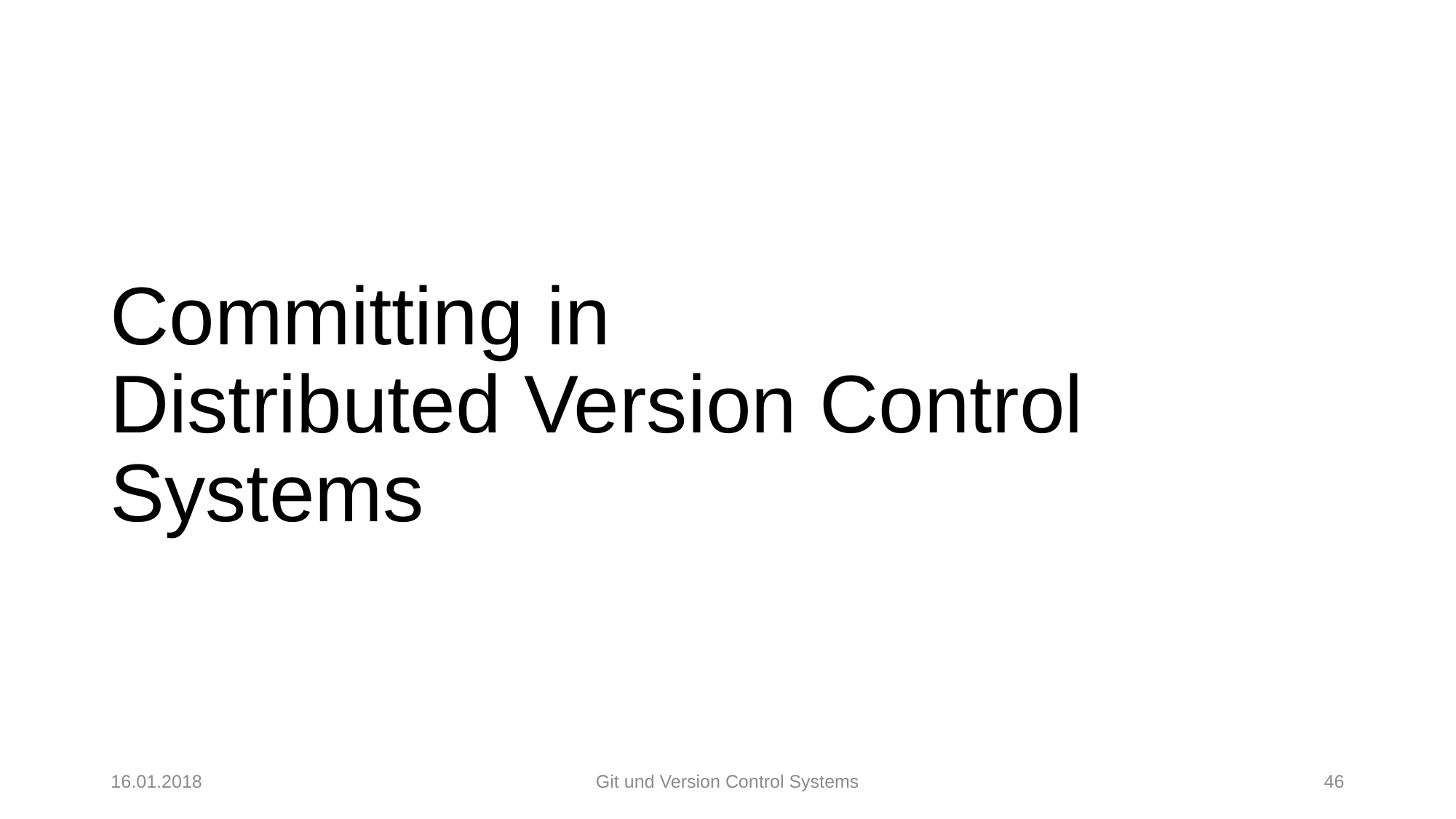

# Committing in Distributed Version Control Systems

16.01.2018
Git und Version Control Systems
46